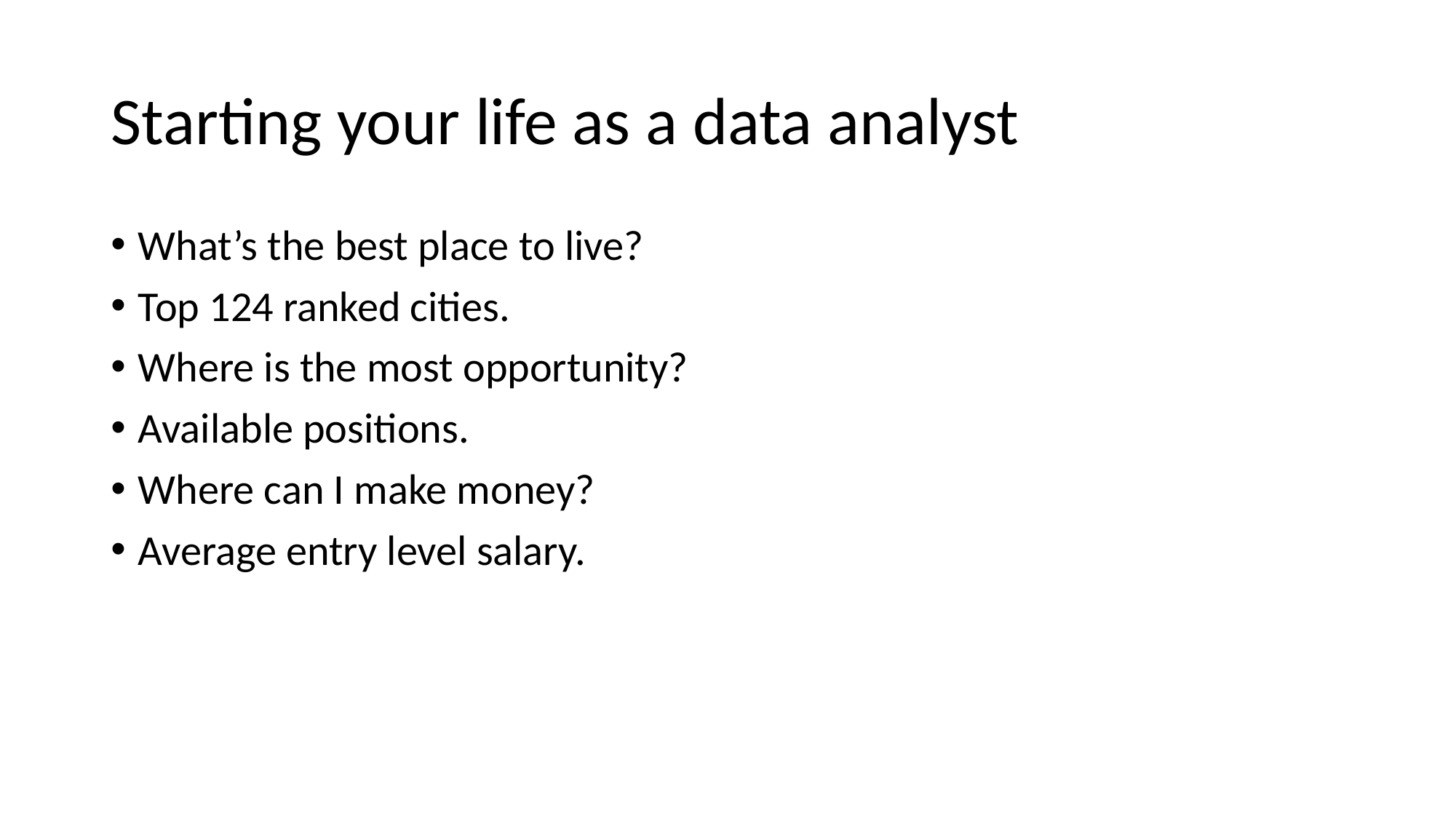

# Starting your life as a data analyst
What’s the best place to live?
Top 124 ranked cities.
Where is the most opportunity?
Available positions.
Where can I make money?
Average entry level salary.